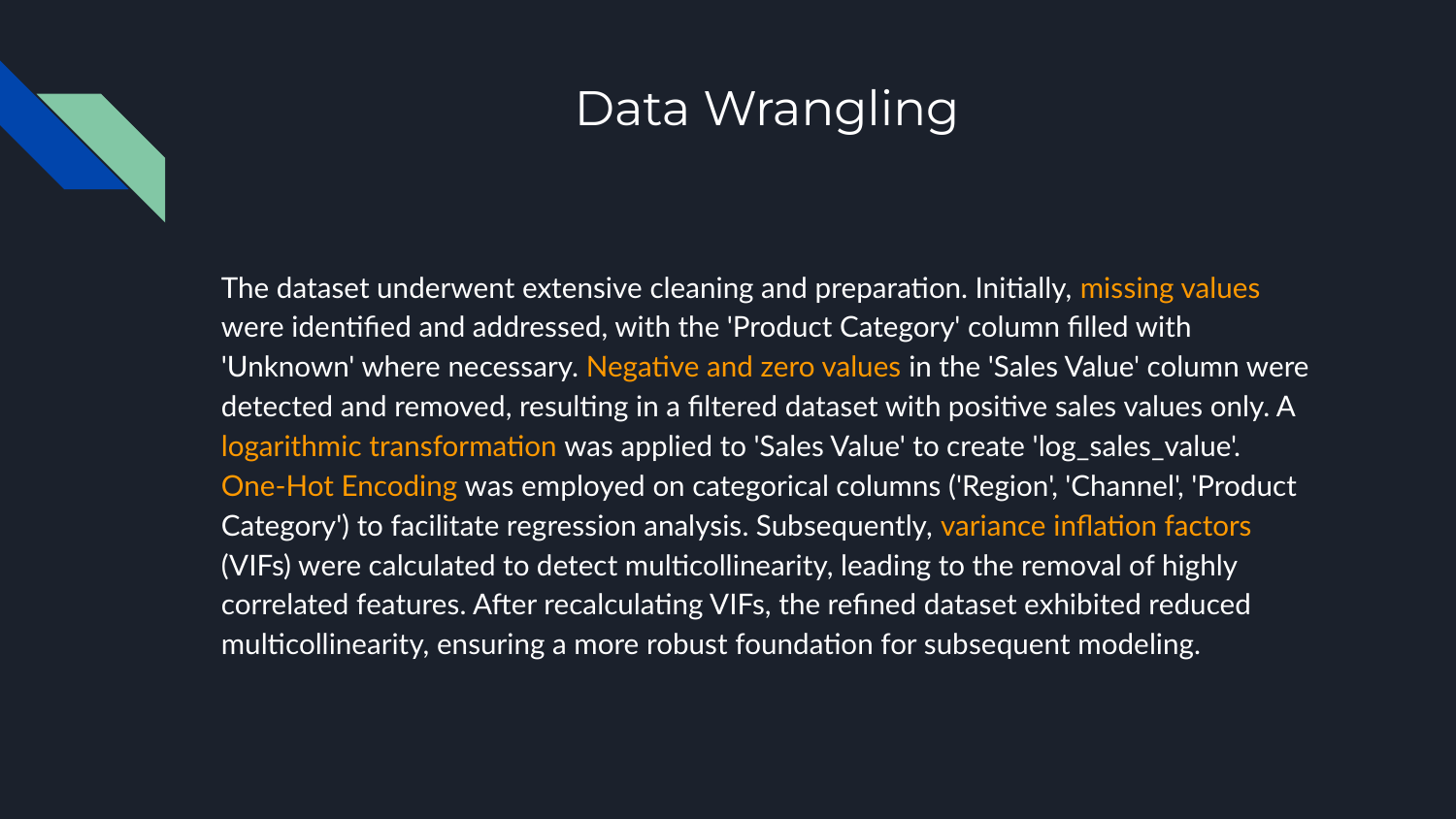

# Data Wrangling
The dataset underwent extensive cleaning and preparation. Initially, missing values were identified and addressed, with the 'Product Category' column filled with 'Unknown' where necessary. Negative and zero values in the 'Sales Value' column were detected and removed, resulting in a filtered dataset with positive sales values only. A logarithmic transformation was applied to 'Sales Value' to create 'log_sales_value'. One-Hot Encoding was employed on categorical columns ('Region', 'Channel', 'Product Category') to facilitate regression analysis. Subsequently, variance inflation factors (VIFs) were calculated to detect multicollinearity, leading to the removal of highly correlated features. After recalculating VIFs, the refined dataset exhibited reduced multicollinearity, ensuring a more robust foundation for subsequent modeling.